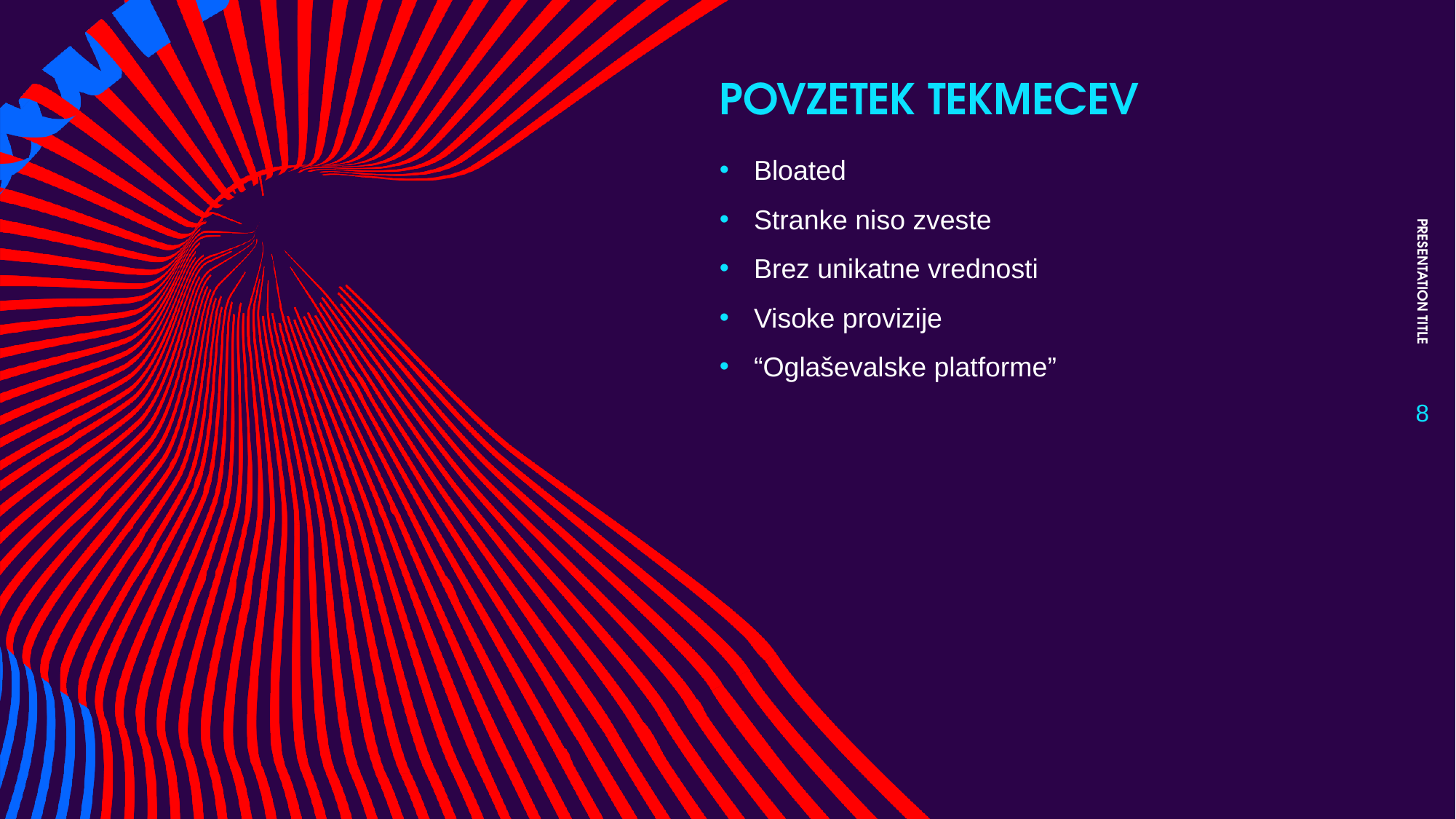

# POVZETEK TEKMECEV
Bloated
Stranke niso zveste
Brez unikatne vrednosti
Visoke provizije
“Oglaševalske platforme”
PRESENTATION TITLE
8